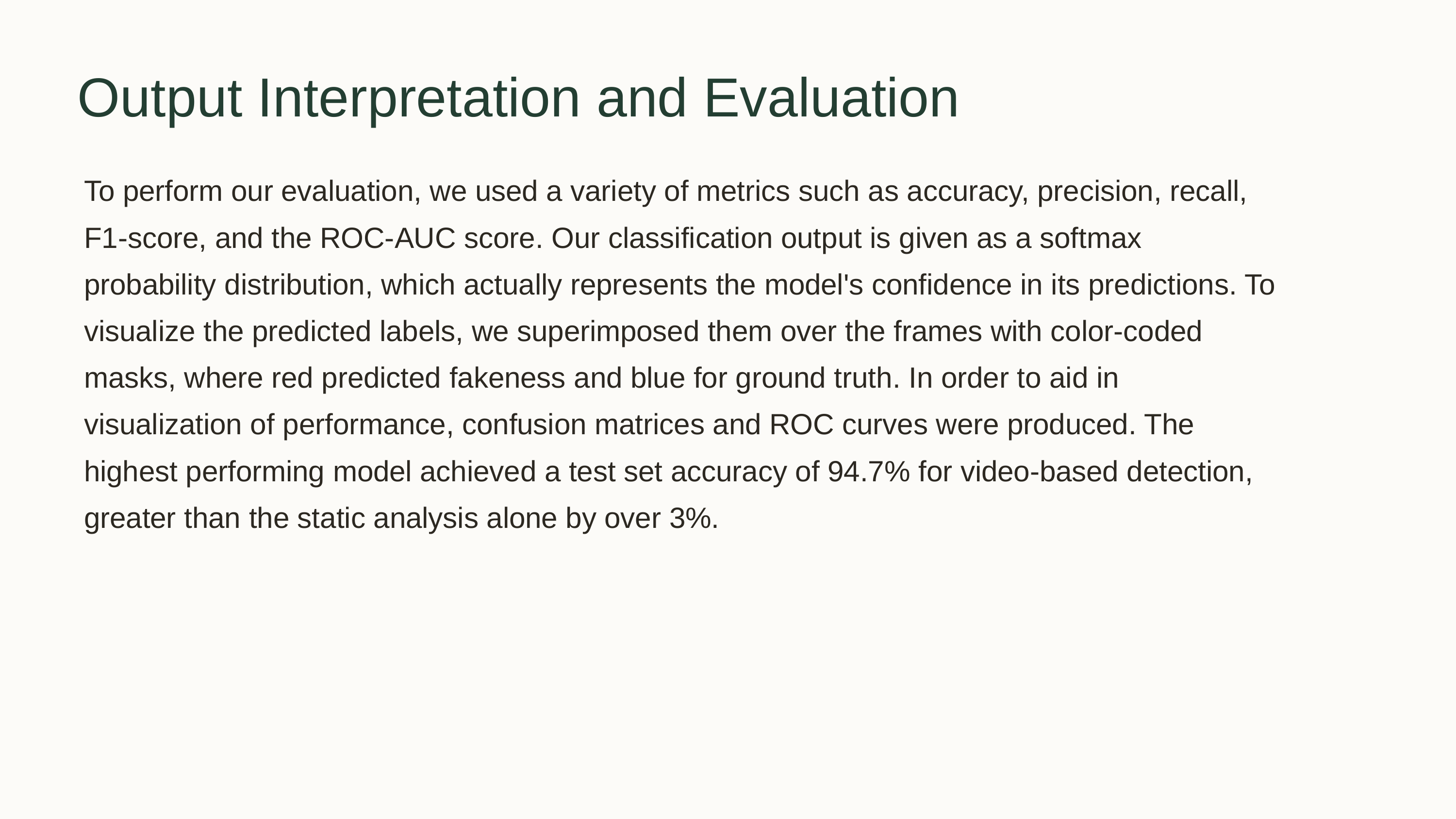

Output Interpretation and Evaluation

To perform our evaluation, we used a variety of metrics such as accuracy, precision, recall, F1-score, and the ROC-AUC score. Our classification output is given as a softmax probability distribution, which actually represents the model's confidence in its predictions. To visualize the predicted labels, we superimposed them over the frames with color-coded masks, where red predicted fakeness and blue for ground truth. In order to aid in visualization of performance, confusion matrices and ROC curves were produced. The highest performing model achieved a test set accuracy of 94.7% for video-based detection, greater than the static analysis alone by over 3%.